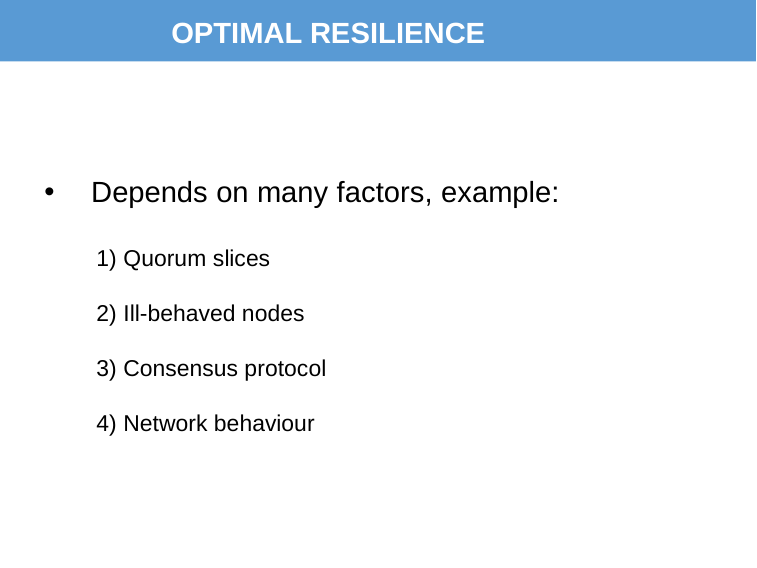

# OPTIMAL RESILIENCE
Depends on many factors, example:

        1) Quorum slices

        2) Ill-behaved nodes

        3) Consensus protocol

        4) Network behaviour